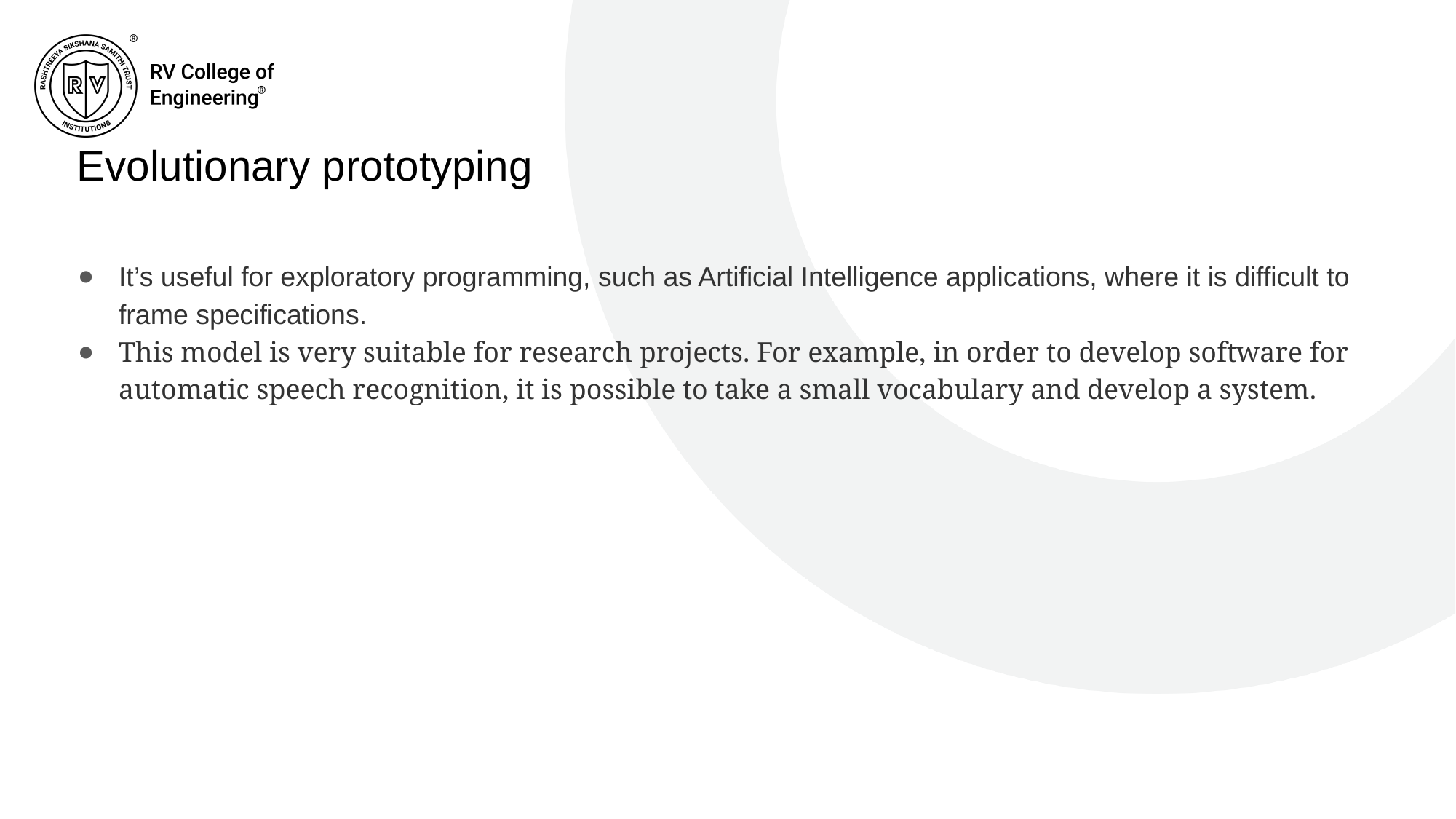

# Evolutionary prototyping
It’s useful for exploratory programming, such as Artificial Intelligence applications, where it is difficult to frame specifications.
This model is very suitable for research projects. For example, in order to develop software for automatic speech recognition, it is possible to take a small vocabulary and develop a system.